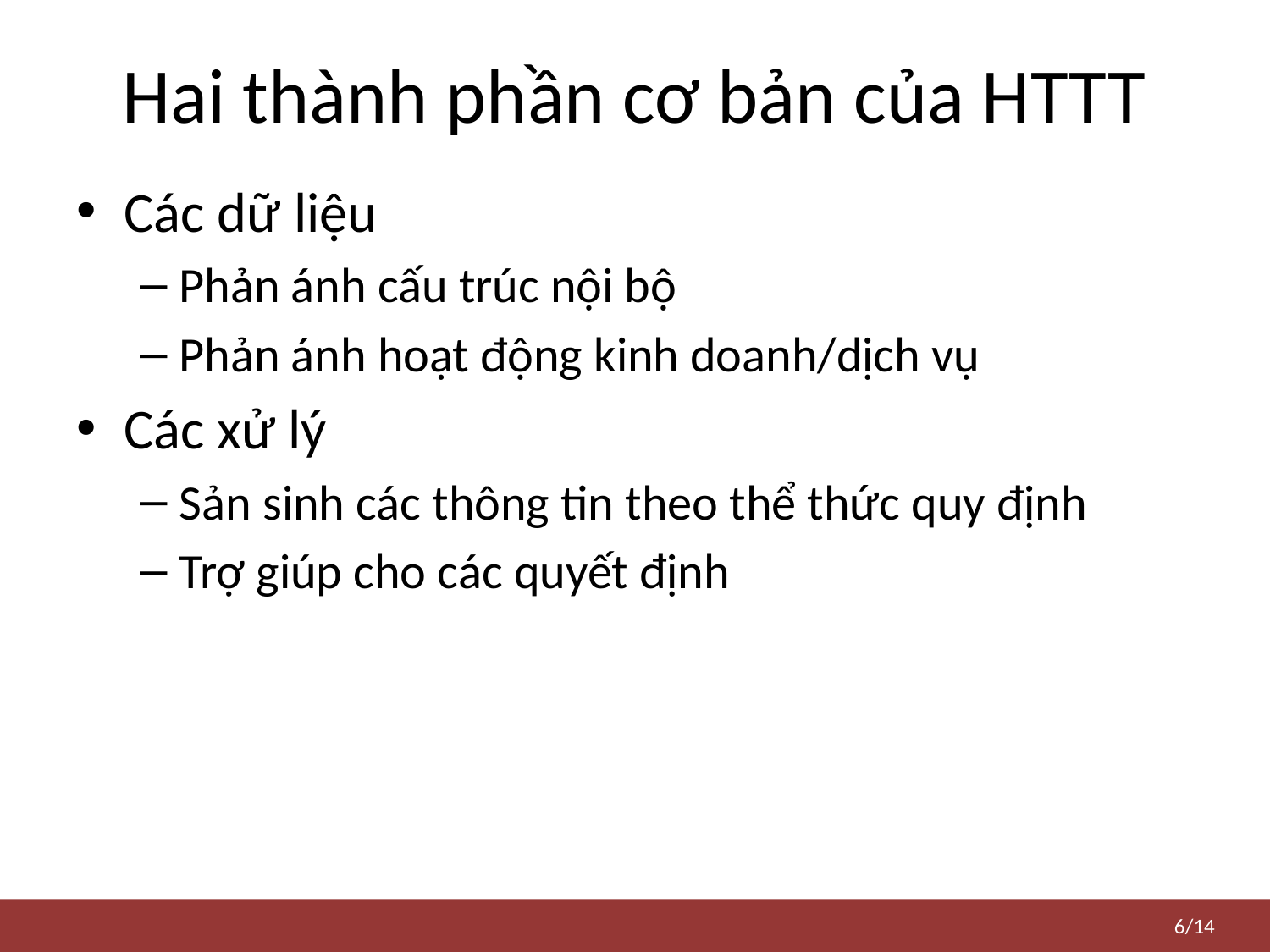

# Hai thành phần cơ bản của HTTT
Các dữ liệu
Phản ánh cấu trúc nội bộ
Phản ánh hoạt động kinh doanh/dịch vụ
Các xử lý
Sản sinh các thông tin theo thể thức quy định
Trợ giúp cho các quyết định